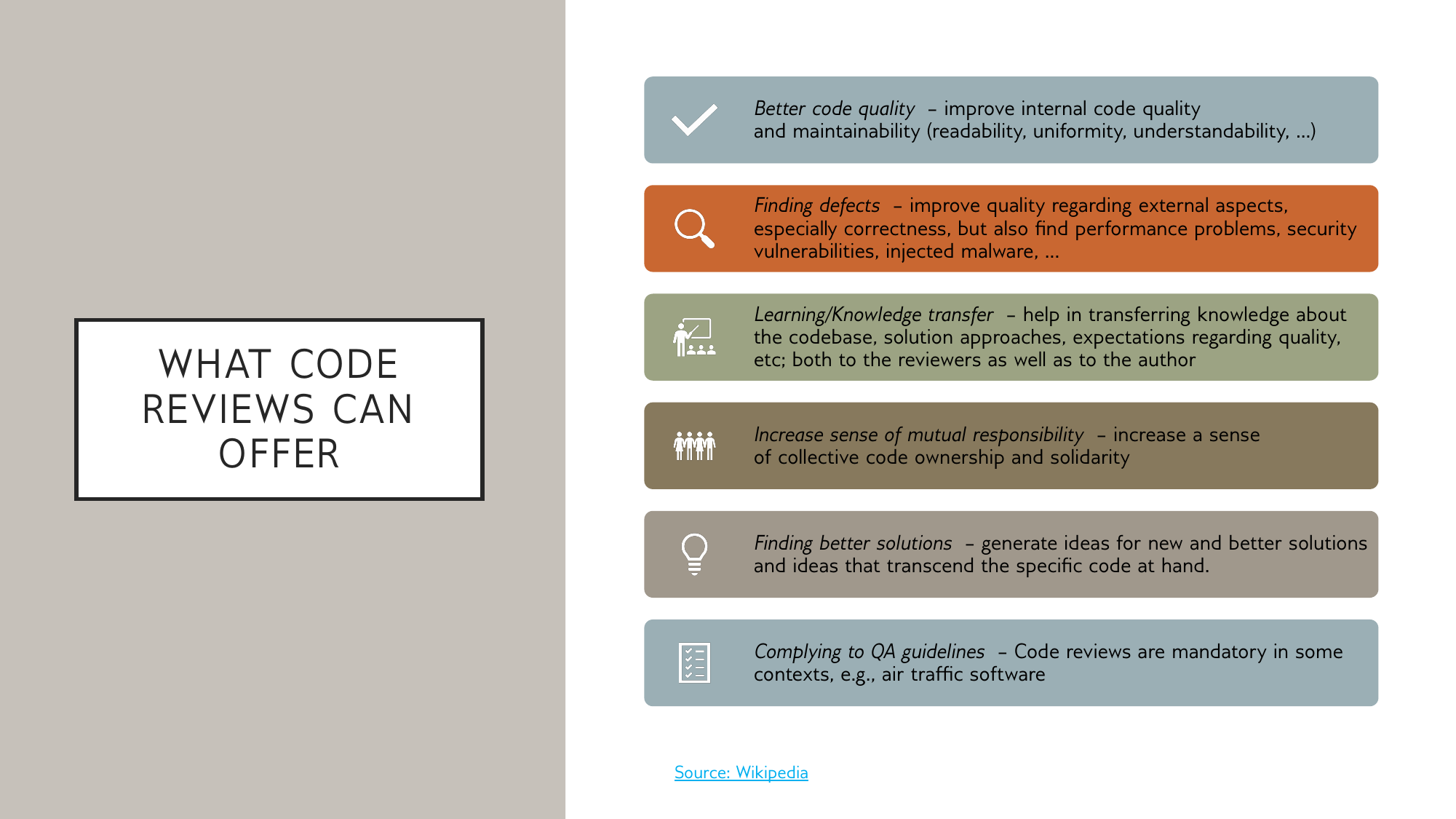

Better code quality  – improve internal code quality and maintainability (readability, uniformity, understandability, ...)
Finding defects  – improve quality regarding external aspects, especially correctness, but also find performance problems, security vulnerabilities, injected malware, ...
Learning/Knowledge transfer  – help in transferring knowledge about the codebase, solution approaches, expectations regarding quality, etc; both to the reviewers as well as to the author
Increase sense of mutual responsibility  – increase a sense of collective code ownership and solidarity
Finding better solutions  – generate ideas for new and better solutions and ideas that transcend the specific code at hand.
Complying to QA guidelines  – Code reviews are mandatory in some contexts, e.g., air traffic software
# What code reviews can offer
Source: Wikipedia